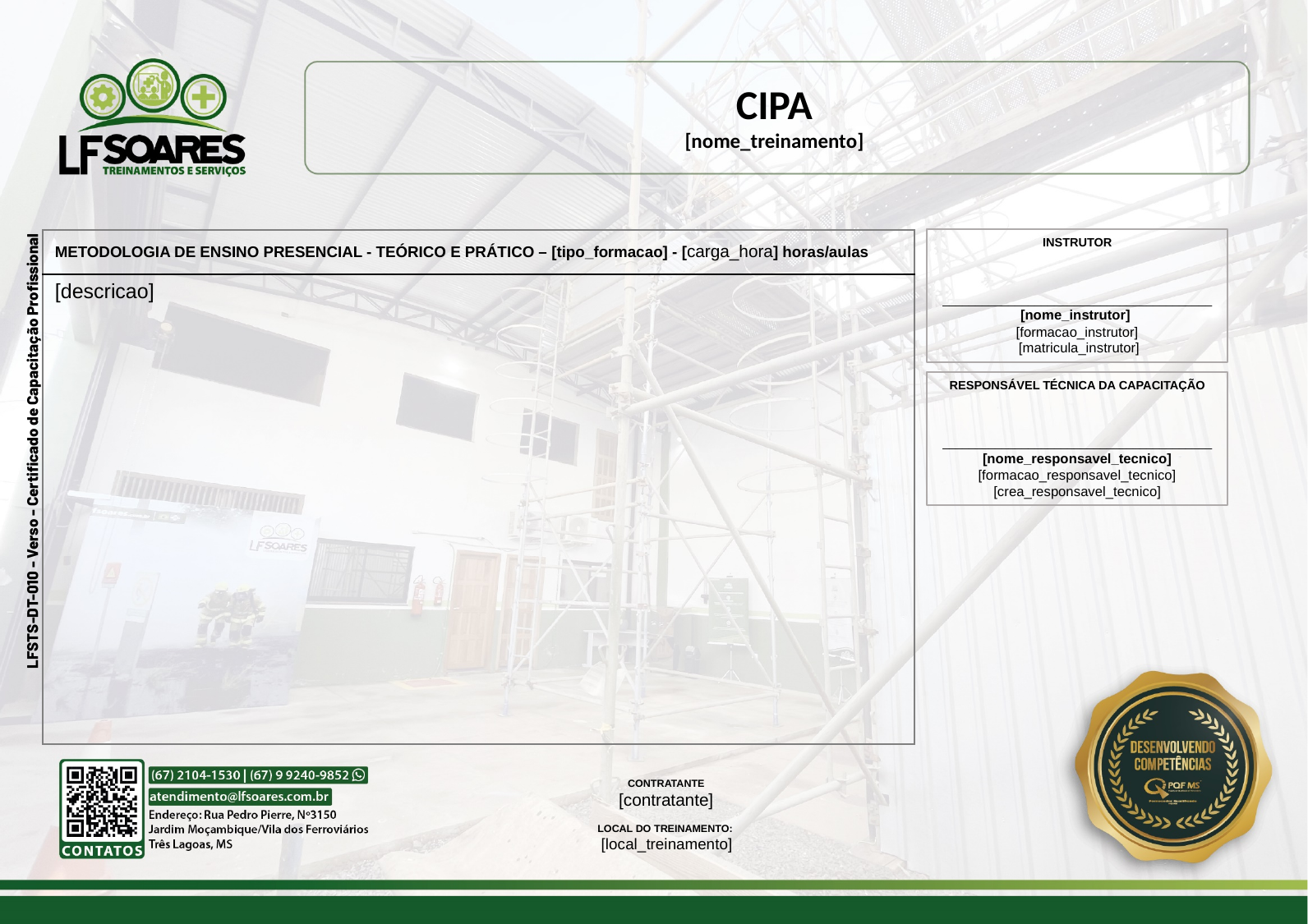

CIPA
[nome_treinamento]
INSTRUTOR

_________________________________________
[nome_instrutor]
[formacao_instrutor]
 [matricula_instrutor]
| METODOLOGIA DE ENSINO PRESENCIAL - TEÓRICO E PRÁTICO – [tipo\_formacao] - [carga\_hora] horas/aulas |
| --- |
| [descricao] |
RESPONSÁVEL TÉCNICA DA CAPACITAÇÃO

_________________________________________
[nome_responsavel_tecnico]
[formacao_responsavel_tecnico]
[crea_responsavel_tecnico]
CONTRATANTE
[contratante]
LOCAL DO TREINAMENTO:
[local_treinamento]